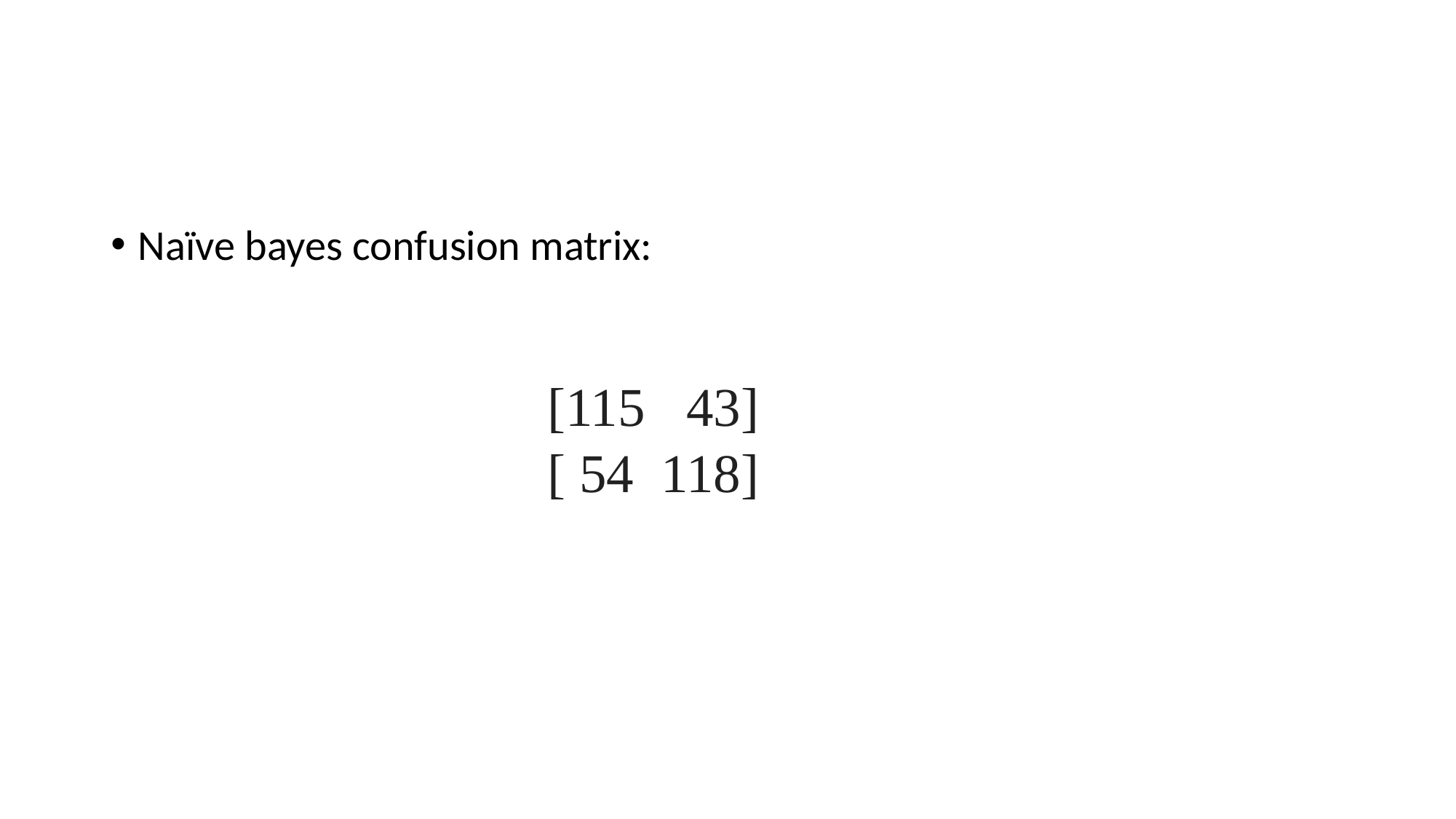

#
Naïve bayes confusion matrix:

[115   43]
[ 54  118]